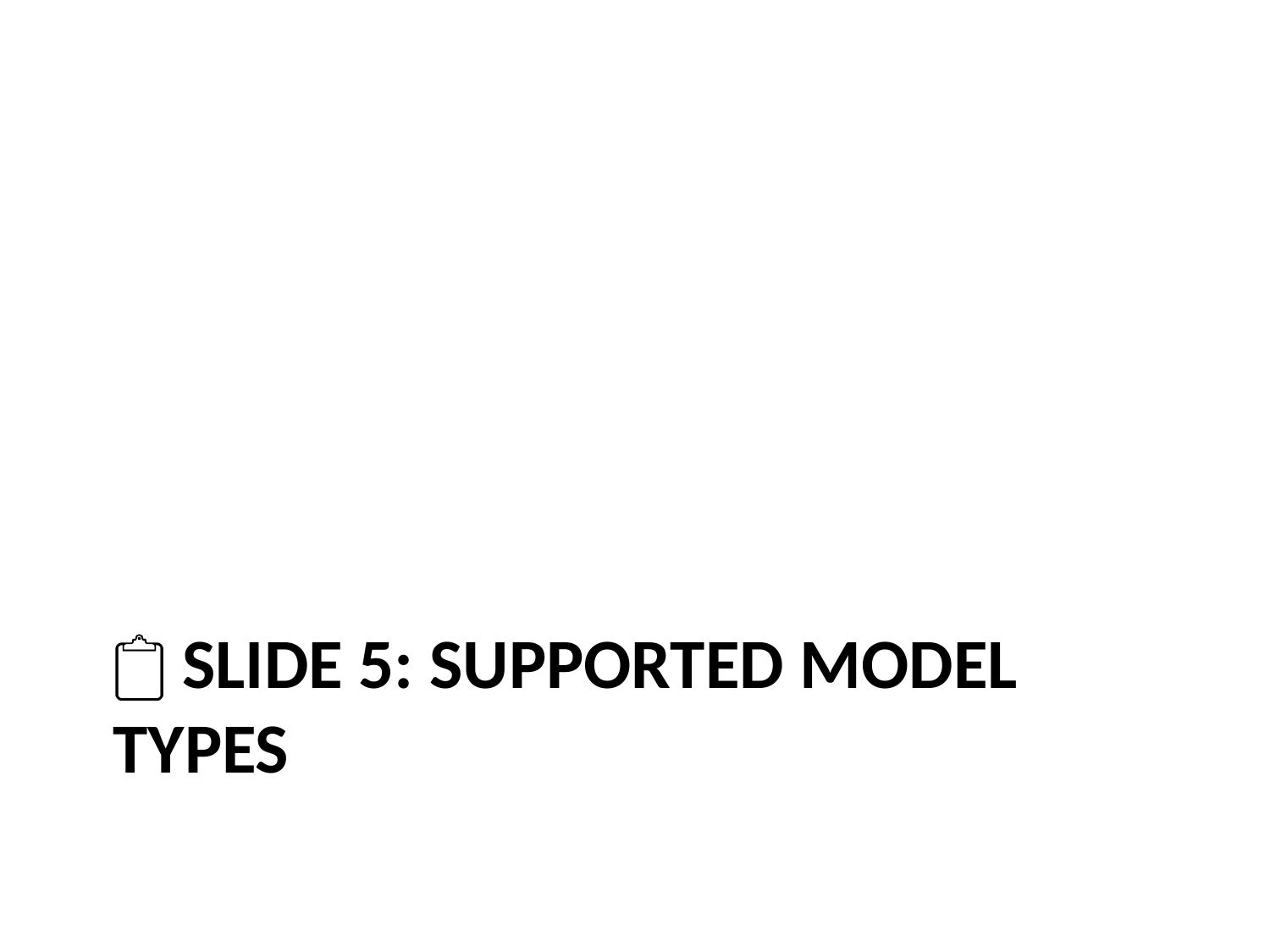

# 📋 Slide 5: Supported Model Types